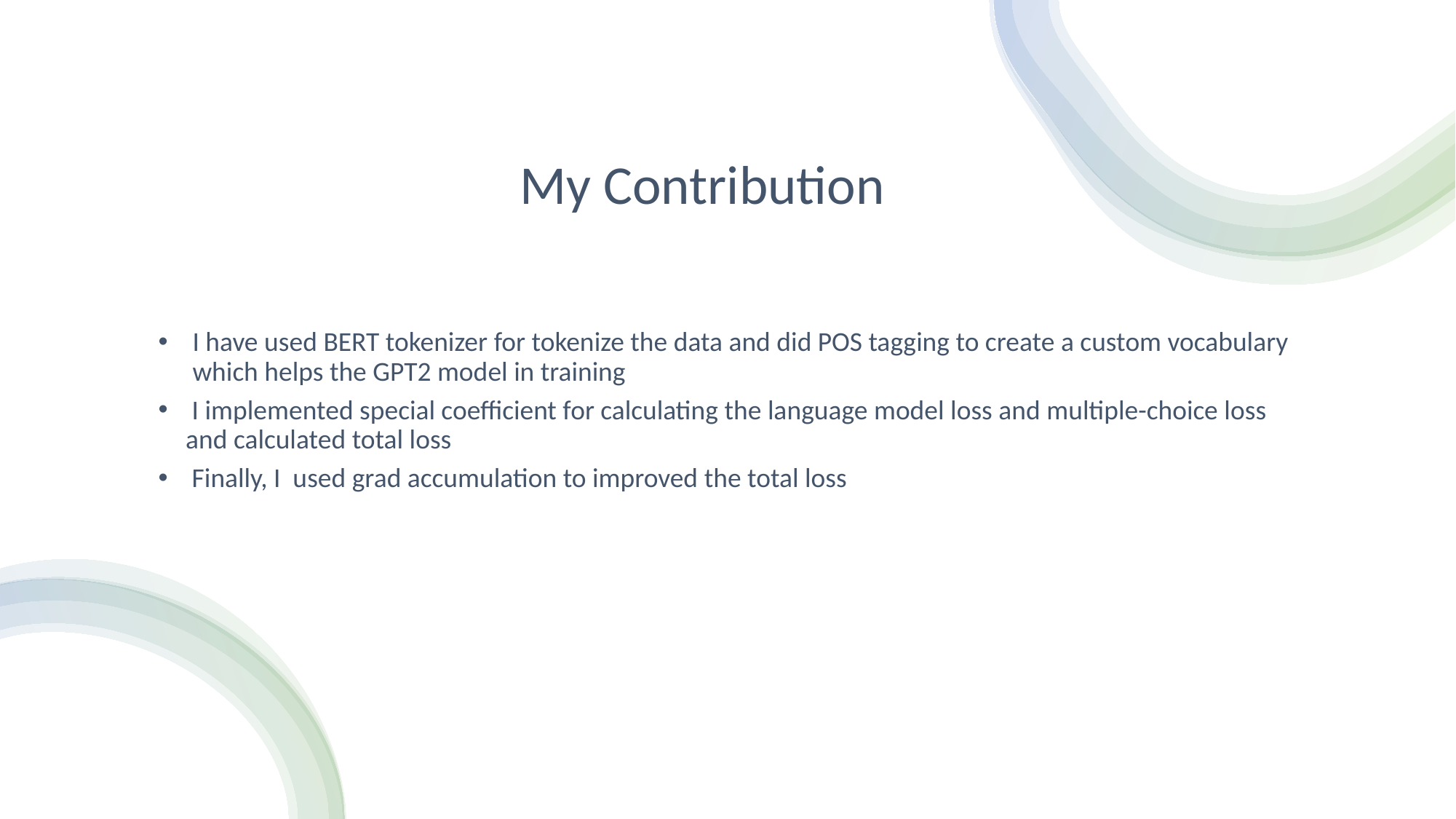

My Contribution
I have used BERT tokenizer for tokenize the data and did POS tagging to create a custom vocabulary which helps the GPT2 model in training
 I implemented special coefficient for calculating the language model loss and multiple-choice loss and calculated total loss
 Finally, I  used grad accumulation to improved the total loss